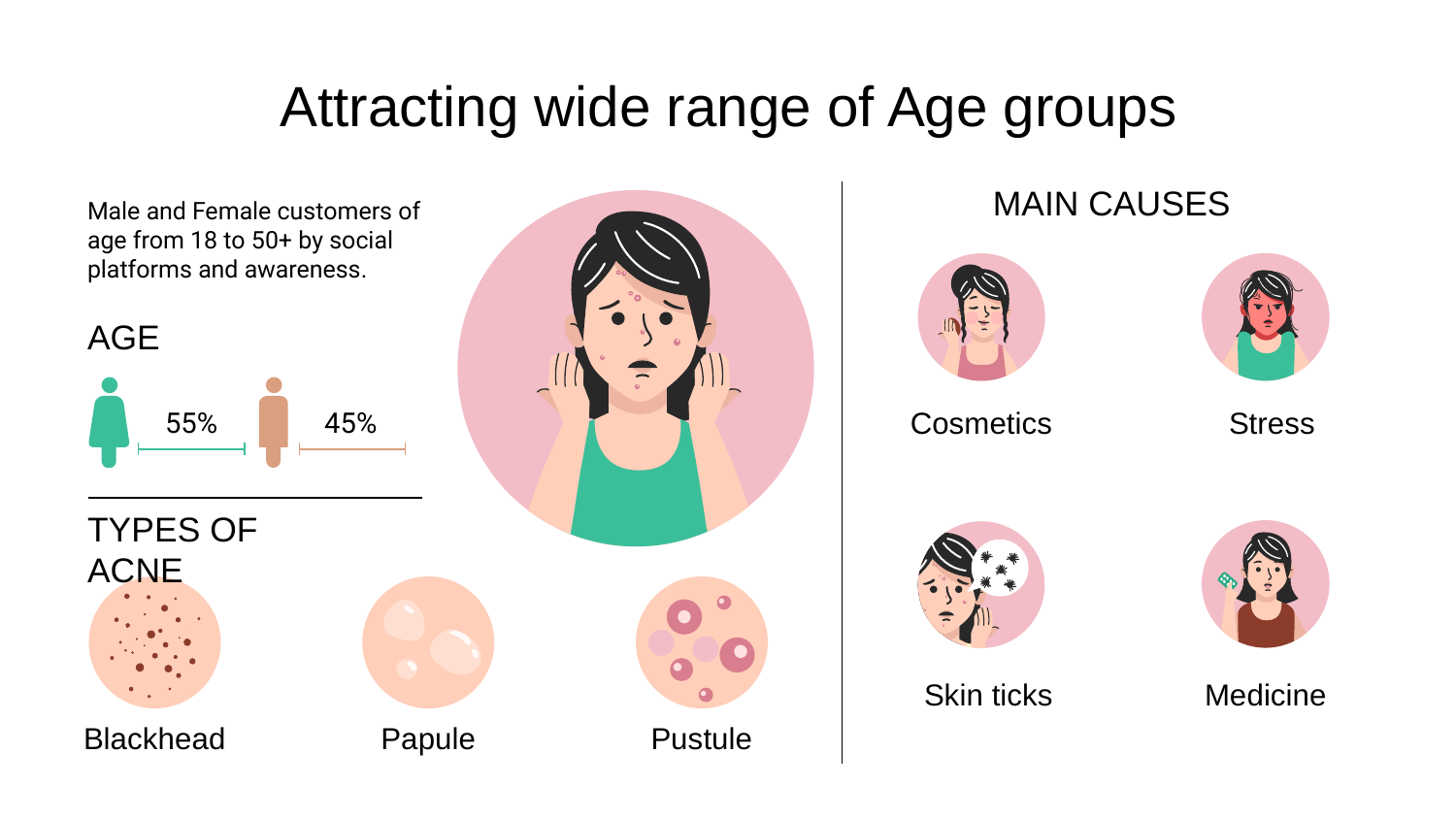

Attracting wide range of Age groups

MAIN CAUSES

Male and Female customers of age from 18 to 50+ by social platforms and awareness.

AGE

55%
45%
Cosmetics
Stress

TYPES OF ACNE

Skin ticks
Medicine
Blackhead
Papule
Pustule